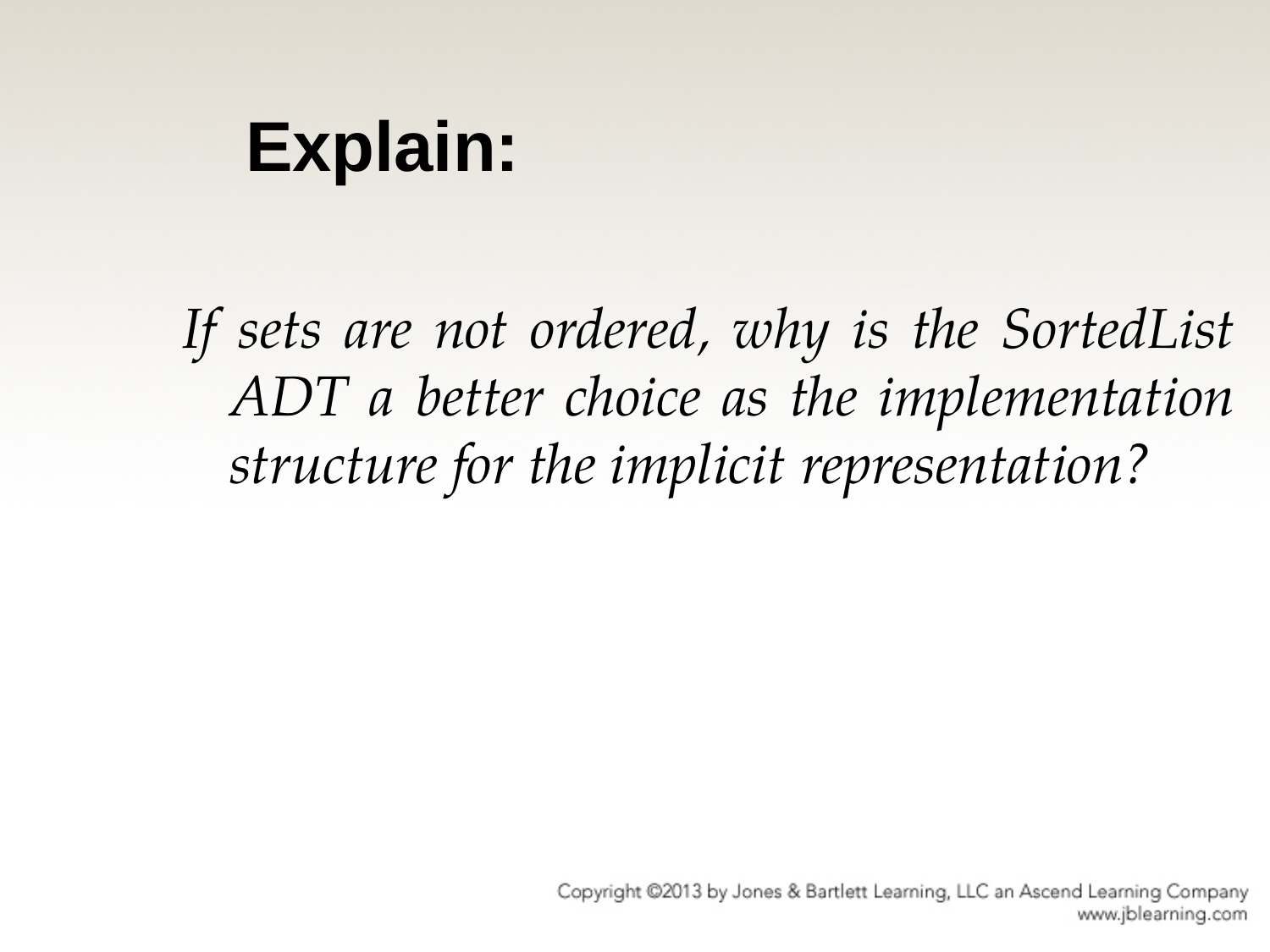

# Explain:
If sets are not ordered, why is the SortedList ADT a better choice as the implementation structure for the implicit representation?